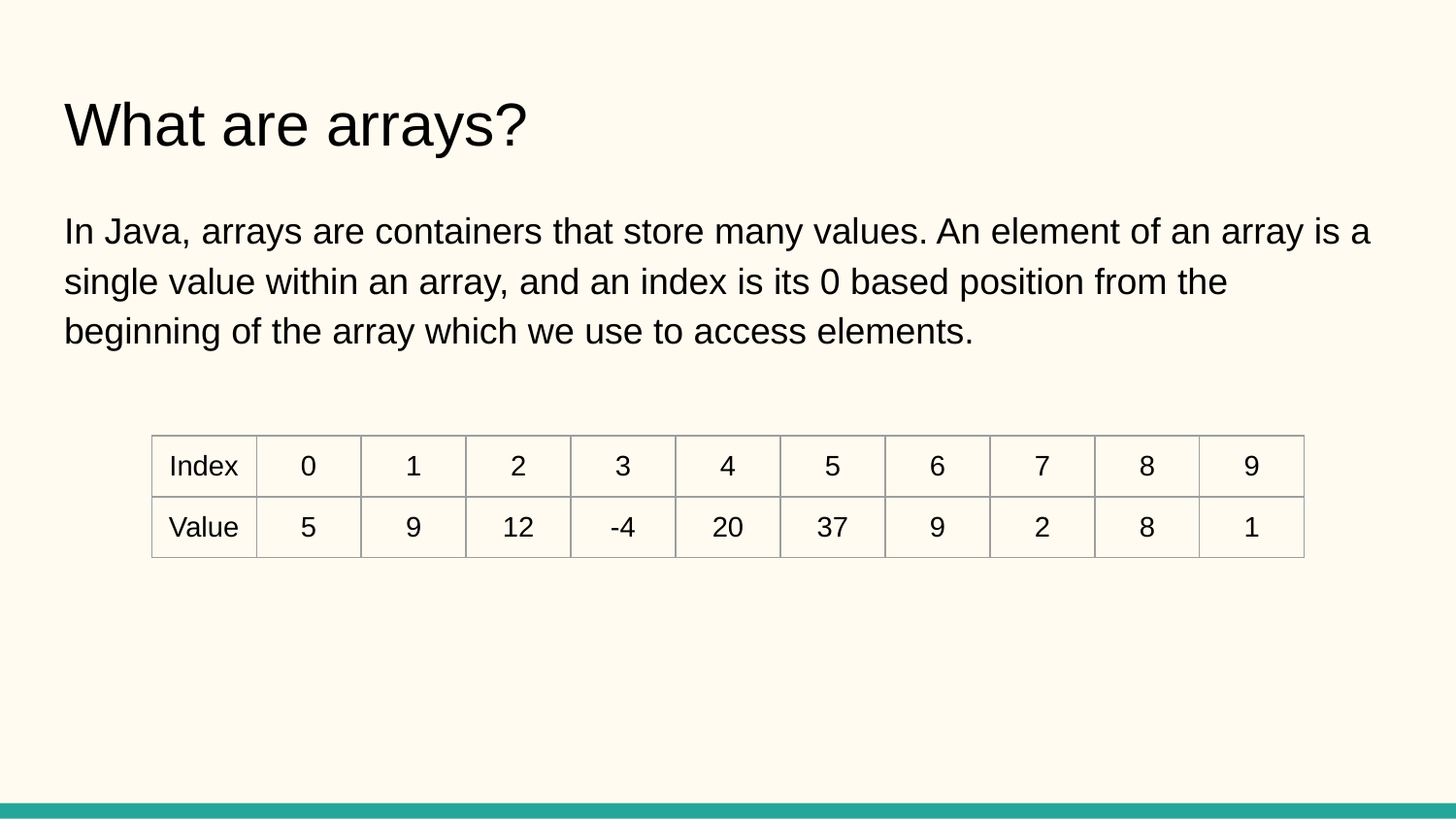

# What are arrays?
In Java, arrays are containers that store many values. An element of an array is a single value within an array, and an index is its 0 based position from the beginning of the array which we use to access elements.

| Index | 0 | 1 | 2 | 3 | 4 | 5 | 6 | 7 | 8 | 9 |
| --- | --- | --- | --- | --- | --- | --- | --- | --- | --- | --- |
| Value | 5 | 9 | 12 | -4 | 20 | 37 | 9 | 2 | 8 | 1 |